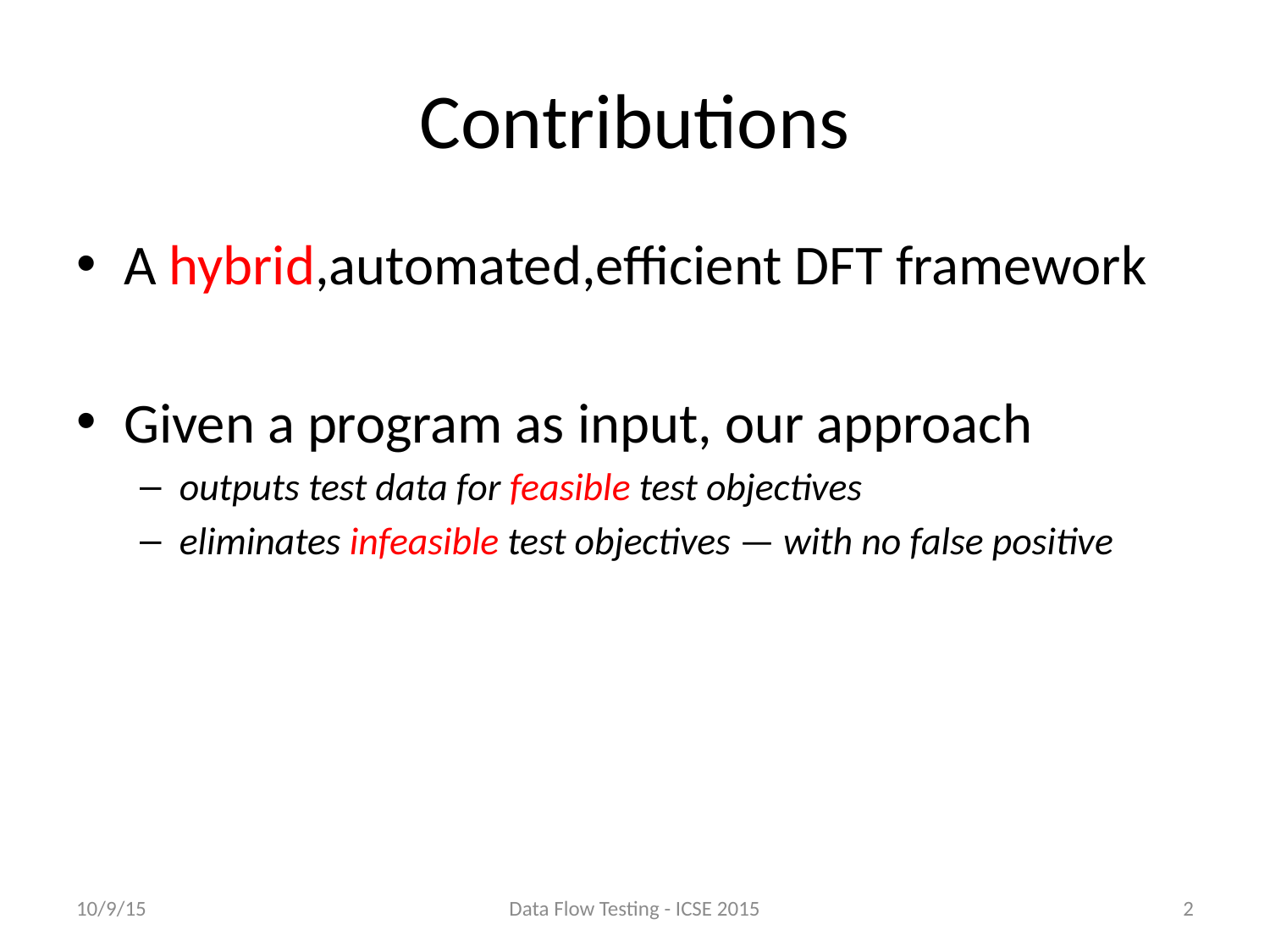

# Contributions
A hybrid,automated,efficient DFT framework

Given a program as input, our approach
outputs test data for feasible test objectives
eliminates infeasible test objectives — with no false positive

10/9/15
Data Flow Testing - ICSE 2015
2